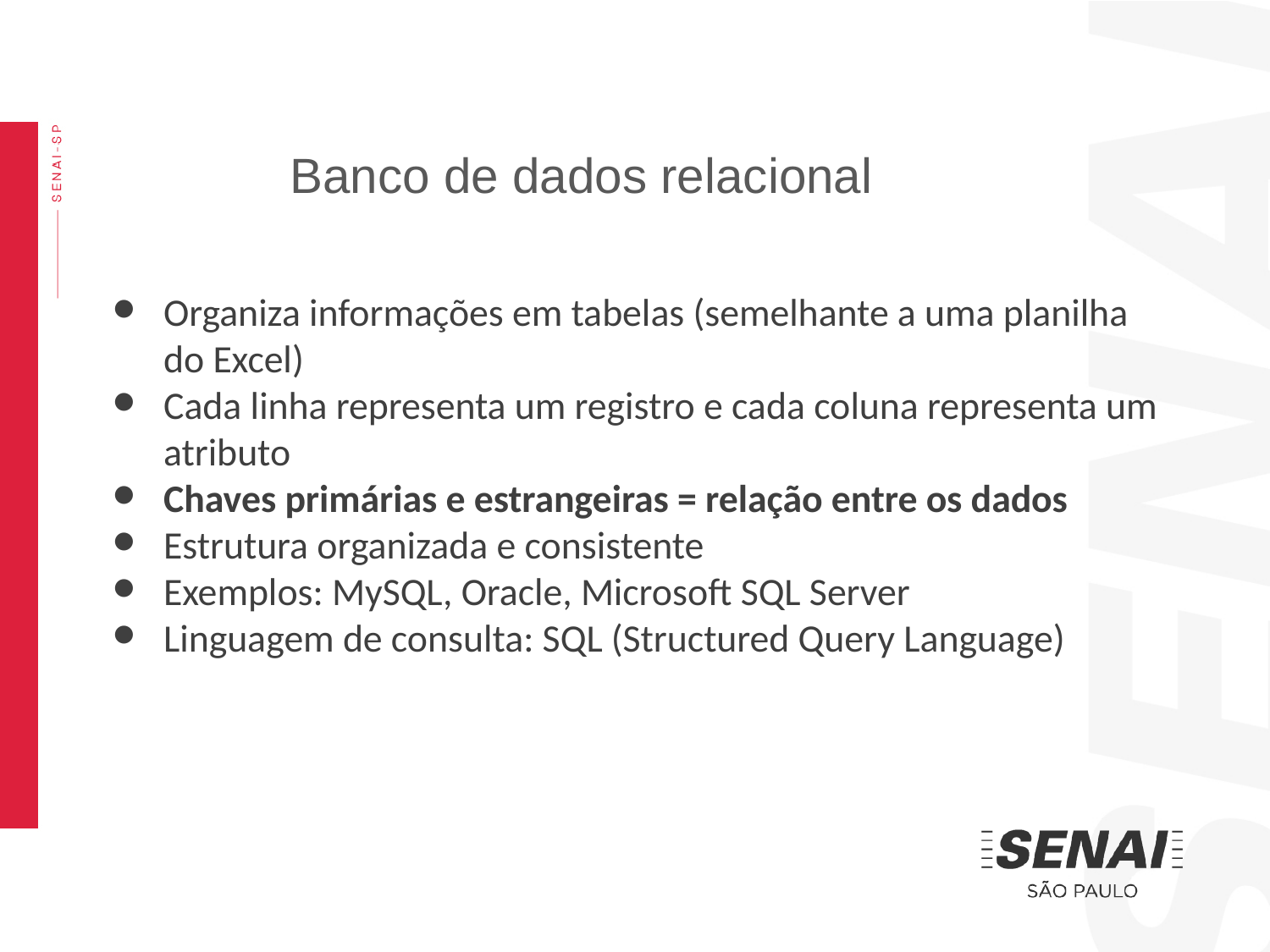

Banco de dados relacional
Organiza informações em tabelas (semelhante a uma planilha do Excel)
Cada linha representa um registro e cada coluna representa um atributo
Chaves primárias e estrangeiras = relação entre os dados
Estrutura organizada e consistente
Exemplos: MySQL, Oracle, Microsoft SQL Server
Linguagem de consulta: SQL (Structured Query Language)